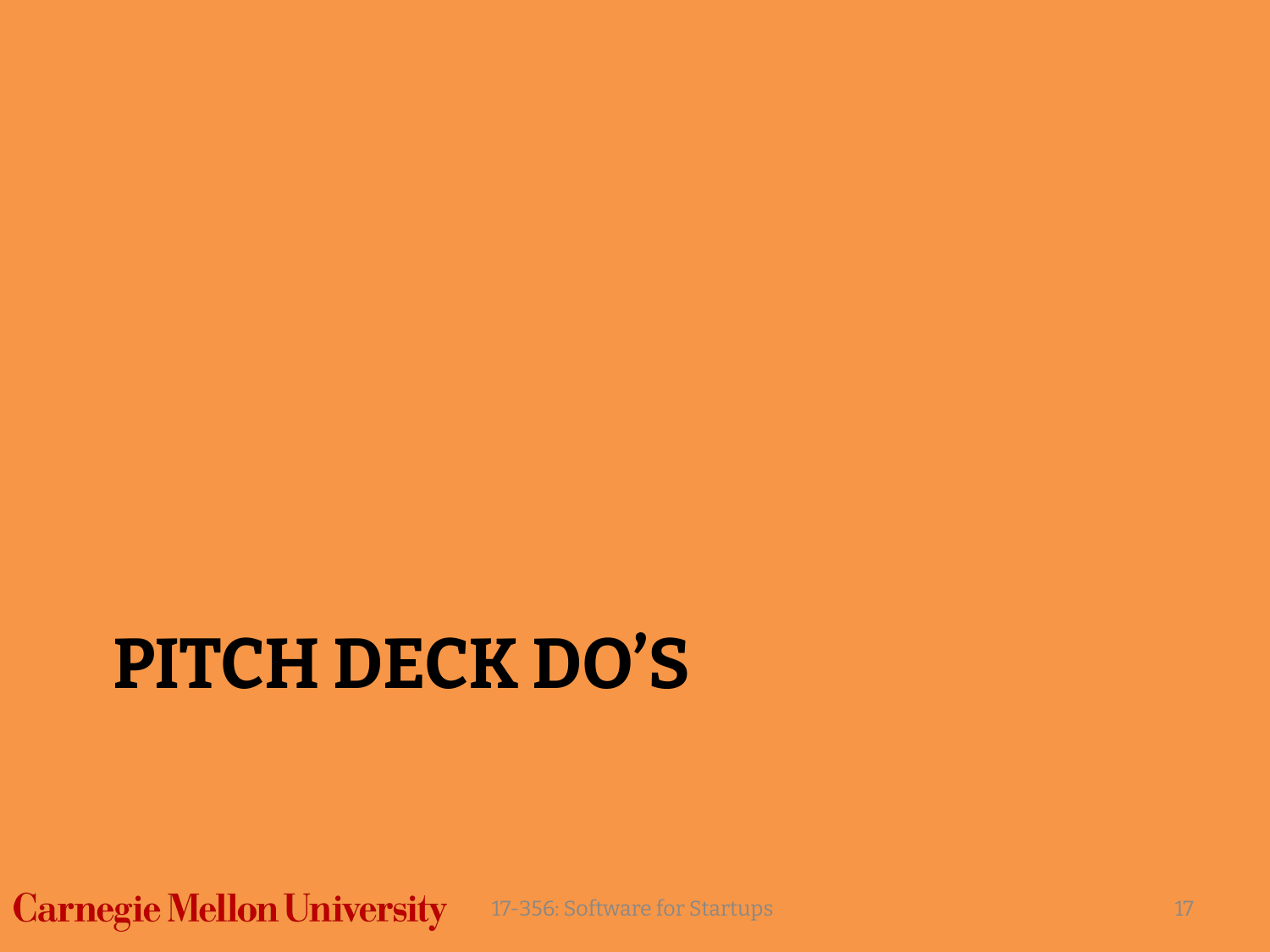

# PITCH DECK DO’S
17-356: Software for Startups
17